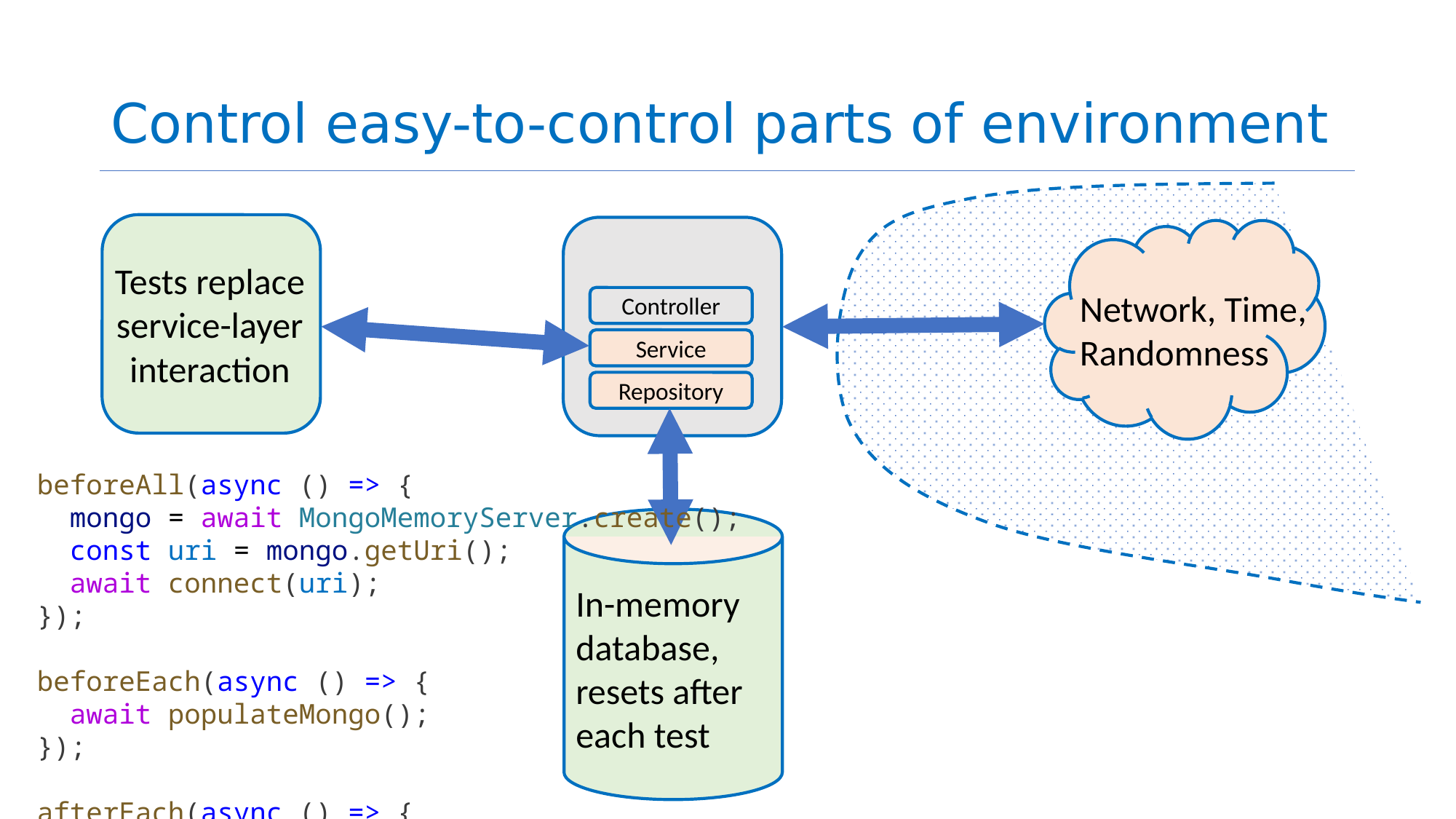

# Control easy-to-control parts of environment

Mo

Tests replace service-layer interaction

Network, Time, Randomness
Controller

Service
Repository

beforeAll(async () => {
  mongo = await MongoMemoryServer.create();
  const uri = mongo.getUri();
  await connect(uri);
});
beforeEach(async () => {
  await populateMongo();
});
afterEach(async () => {
  await clearMongo();
});
afterAll(async () => {
  if (mongo) {
    await disconnect();
    await mongo.stop();
  }
});

In-memory database, resets after each test